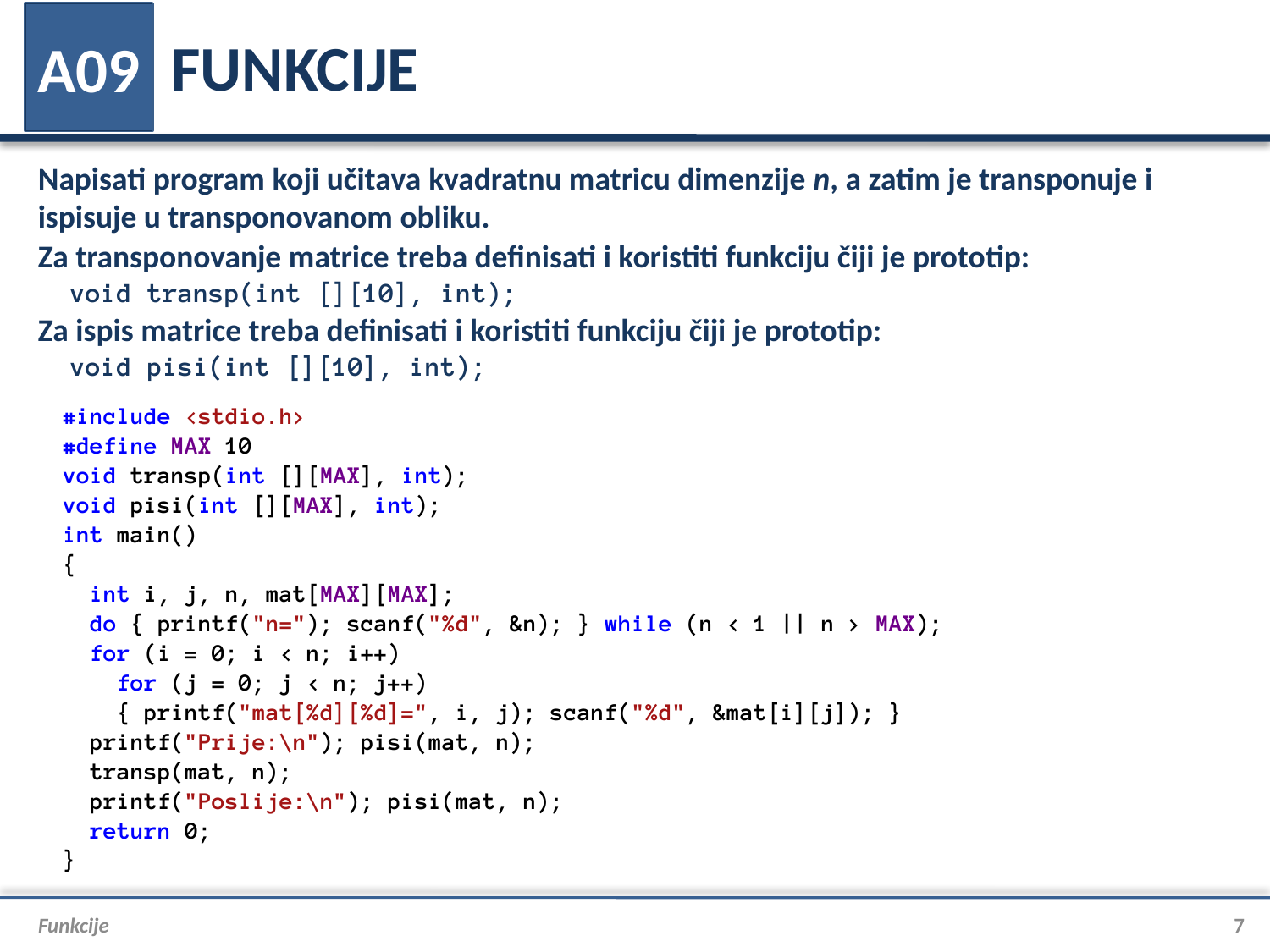

# FUNKCIJE
A09
Napisati program koji učitava kvadratnu matricu dimenzije n, a zatim je transponuje i ispisuje u transponovanom obliku.
Za transponovanje matrice treba definisati i koristiti funkciju čiji je prototip:
void transp(int [][10], int);
Za ispis matrice treba definisati i koristiti funkciju čiji je prototip:
void pisi(int [][10], int);
#include <stdio.h>
#define MAX 10
void transp(int [][MAX], int);
void pisi(int [][MAX], int);
int main()
{
  int i, j, n, mat[MAX][MAX];
  do { printf("n="); scanf("%d", &n); } while (n < 1 || n > MAX);
  for (i = 0; i < n; i++)
    for (j = 0; j < n; j++)
    { printf("mat[%d][%d]=", i, j); scanf("%d", &mat[i][j]); }
  printf("Prije:\n"); pisi(mat, n);
  transp(mat, n);
  printf("Poslije:\n"); pisi(mat, n);
  return 0;
}
Funkcije
7